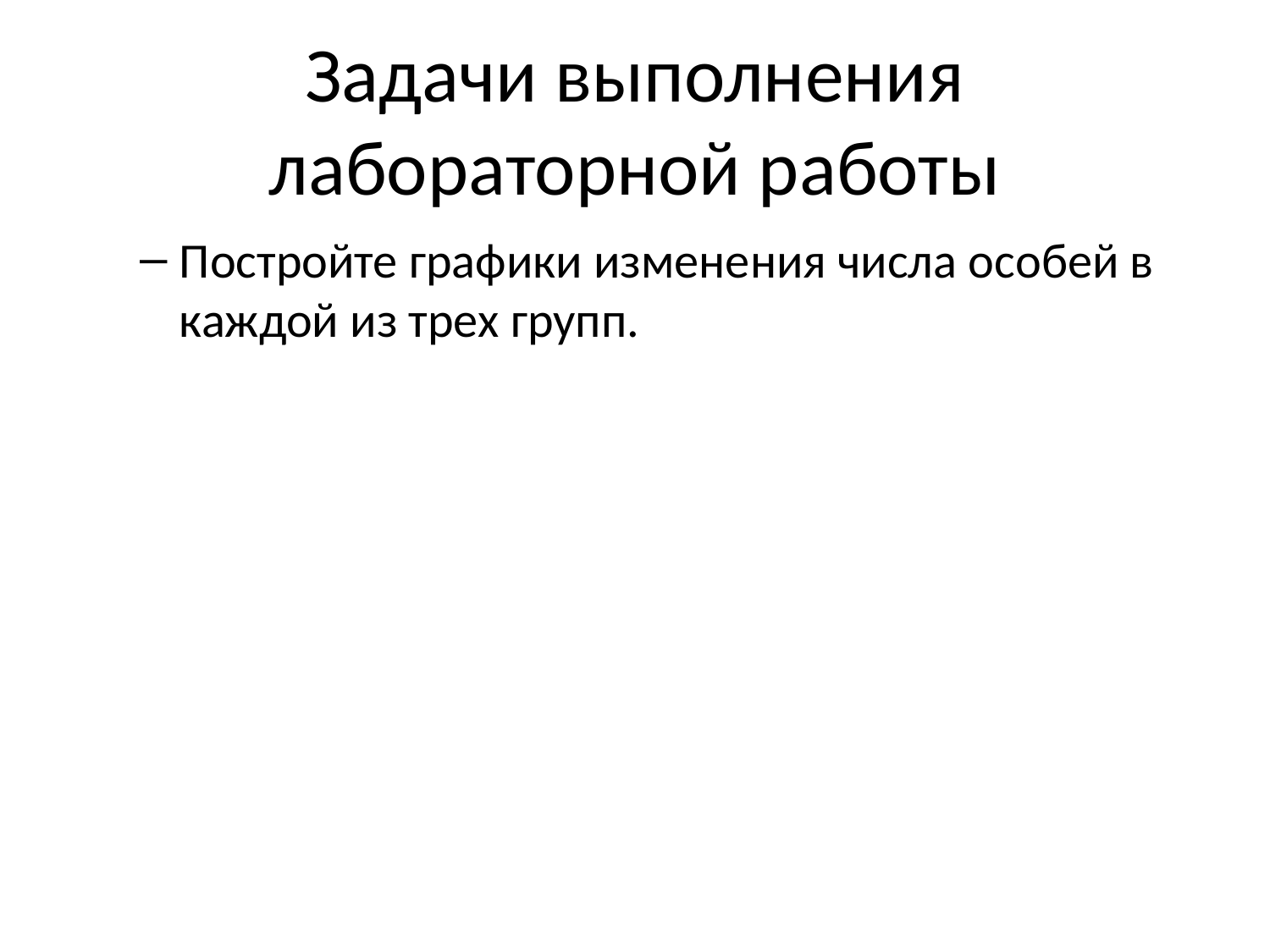

# Задачи выполнения лабораторной работы
Постройте графики изменения числа особей в каждой из трех групп.